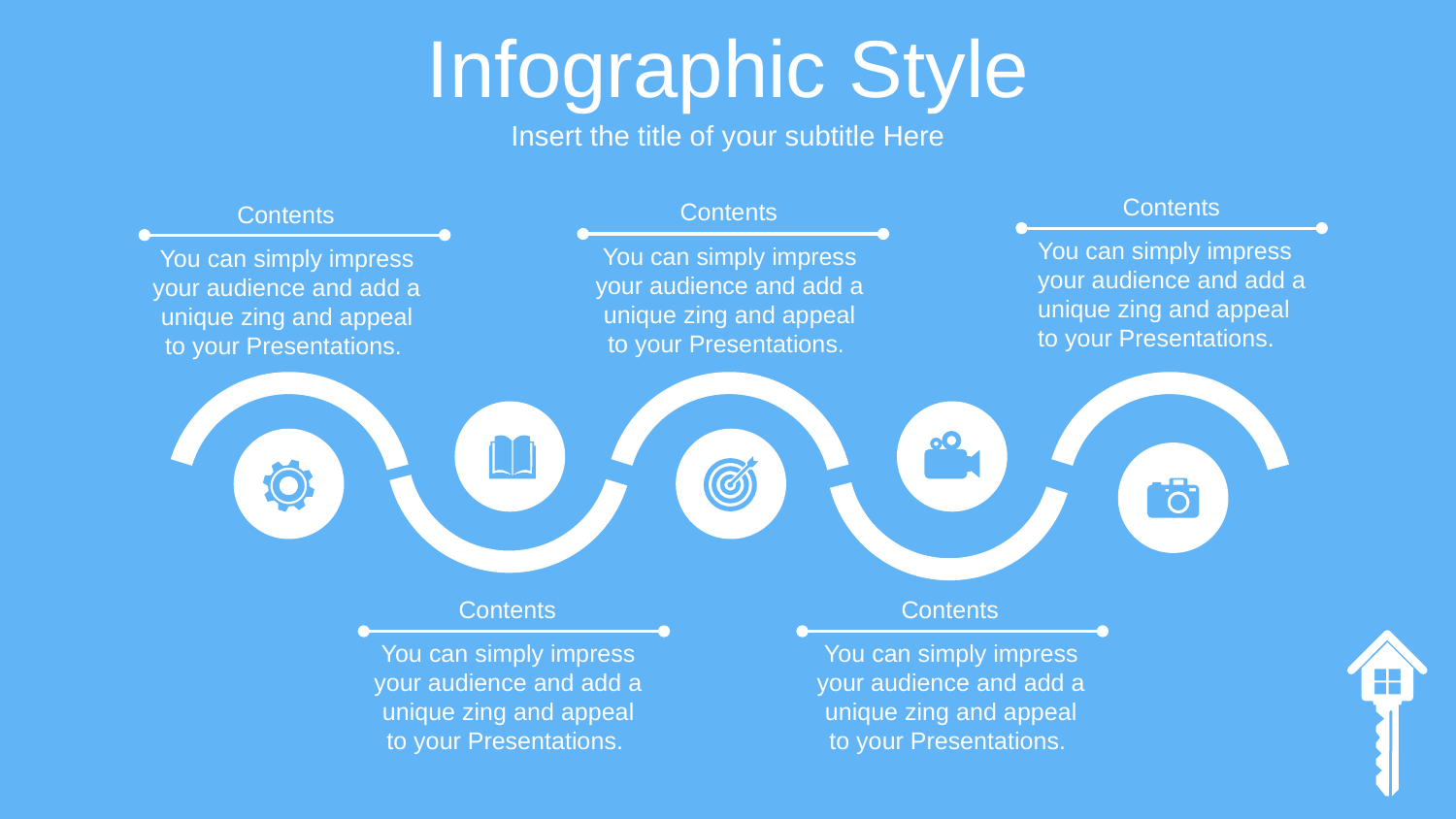

Infographic Style
Insert the title of your subtitle Here
Contents
You can simply impress your audience and add a unique zing and appeal to your Presentations.
Contents
You can simply impress your audience and add a unique zing and appeal to your Presentations.
Contents
You can simply impress your audience and add a unique zing and appeal to your Presentations.

Contents
You can simply impress your audience and add a unique zing and appeal to your Presentations.
Contents
You can simply impress your audience and add a unique zing and appeal to your Presentations.